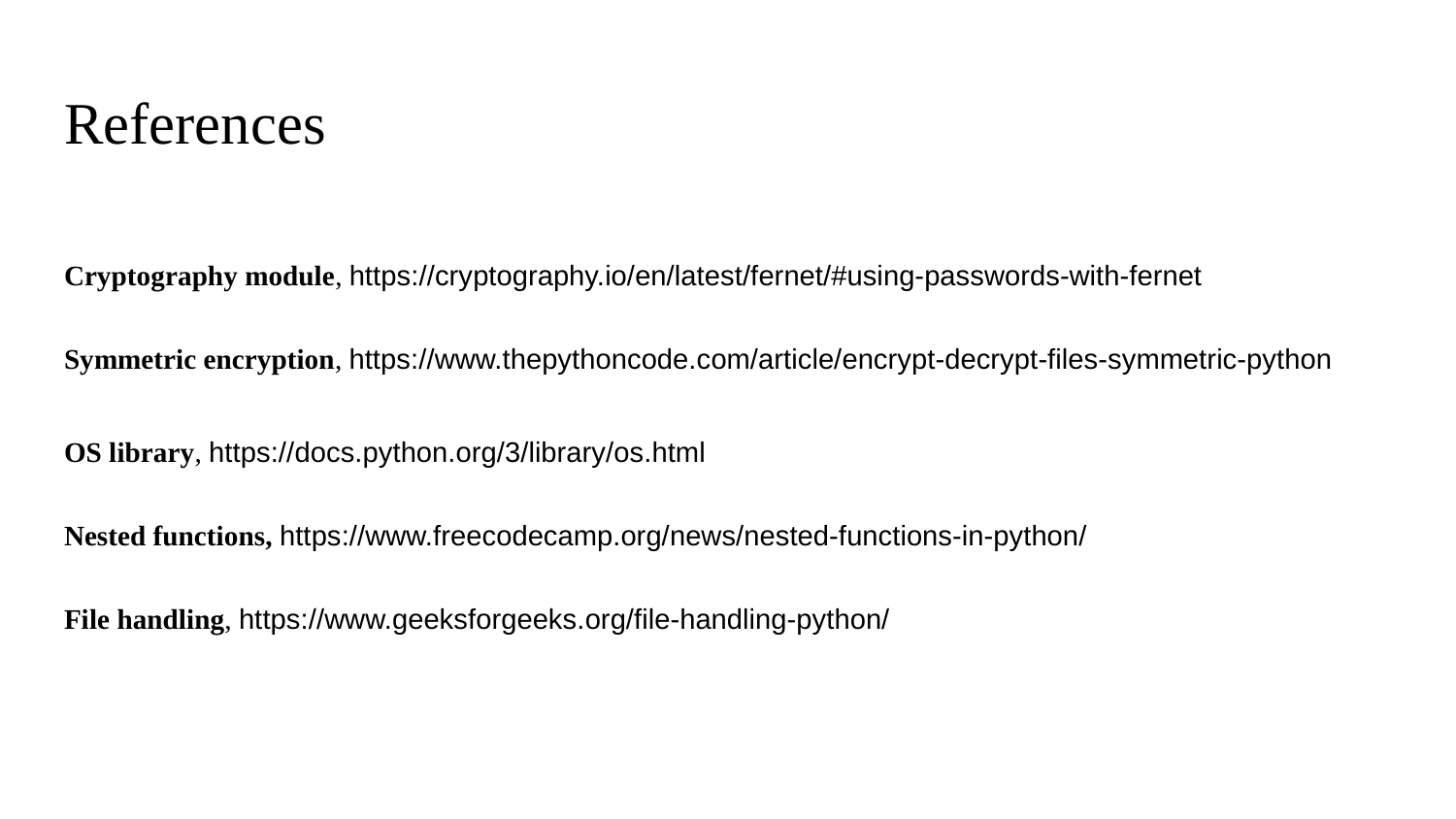

# References
Cryptography module, https://cryptography.io/en/latest/fernet/#using-passwords-with-fernet

Symmetric encryption, https://www.thepythoncode.com/article/encrypt-decrypt-files-symmetric-python
OS library, https://docs.python.org/3/library/os.html
Nested functions, https://www.freecodecamp.org/news/nested-functions-in-python/
File handling, https://www.geeksforgeeks.org/file-handling-python/